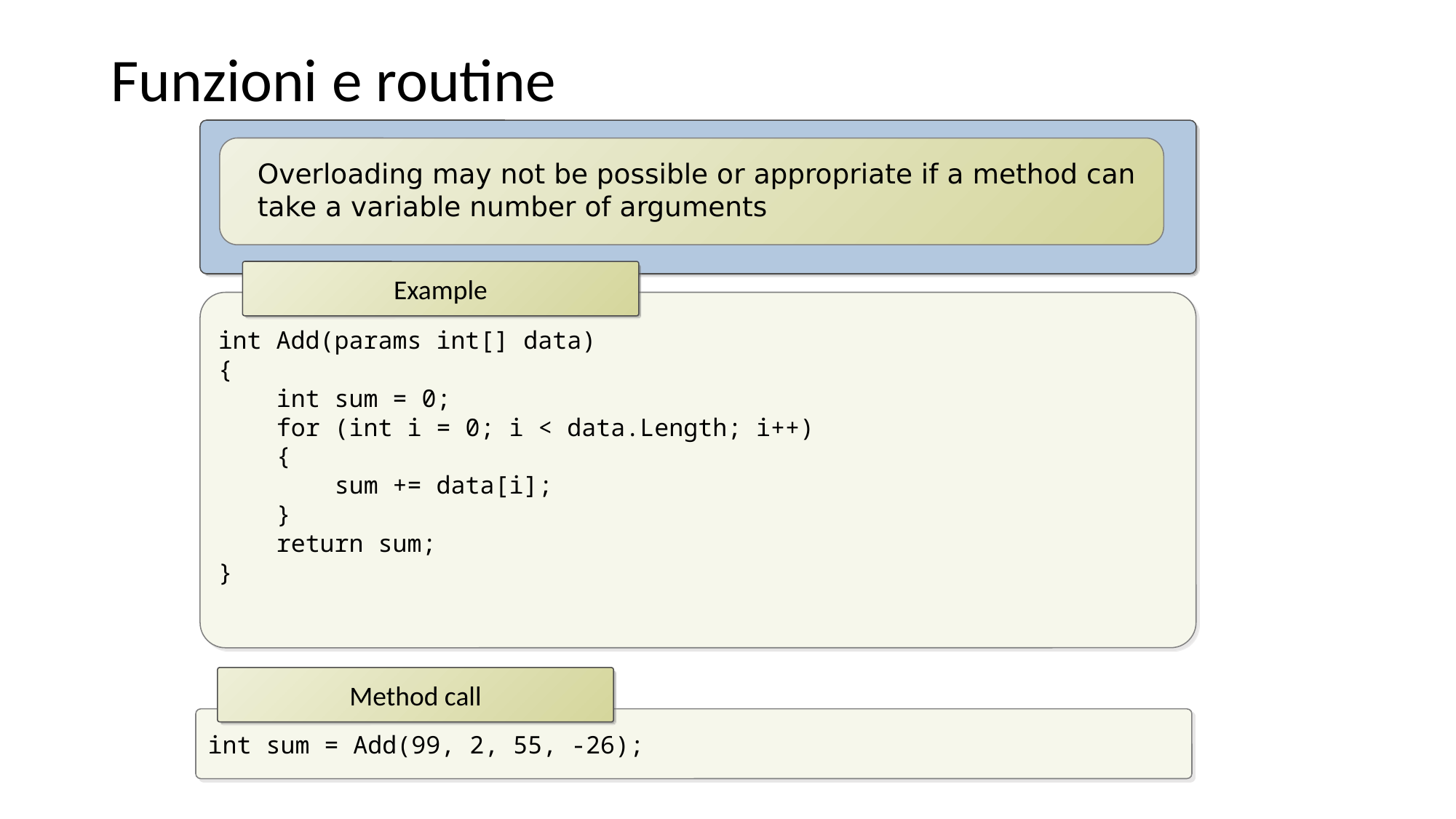

# Funzioni e routine

Overloading may not be possible or appropriate if a method can take a variable number of arguments
Example
int Add(params int[] data)
{
    int sum = 0;
    for (int i = 0; i < data.Length; i++)
    {
        sum += data[i];
    }
    return sum;
}

Method call
int sum = Add(99, 2, 55, -26);